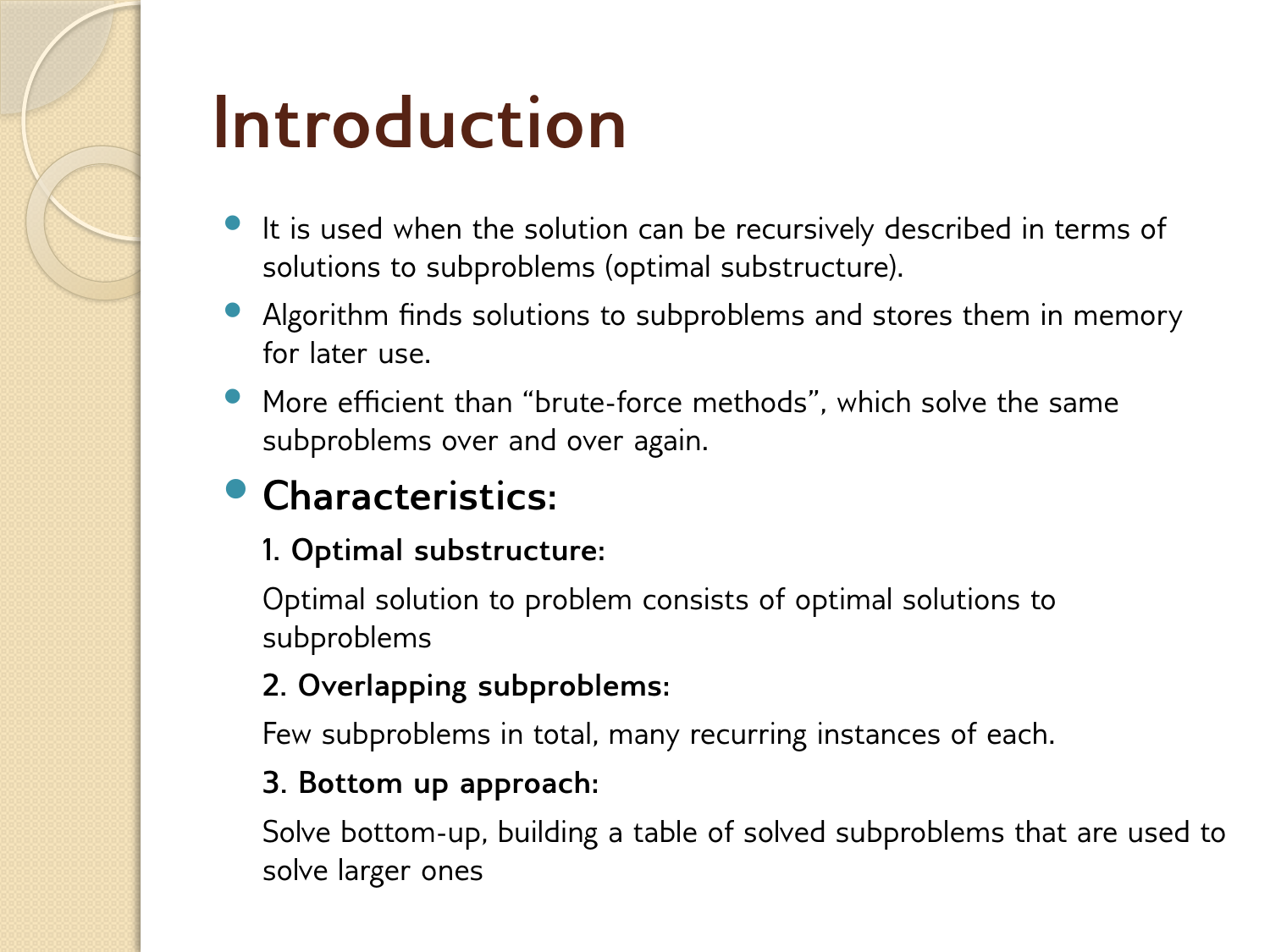

# Introduction
It is used when the solution can be recursively described in terms of solutions to subproblems (optimal substructure).
Algorithm finds solutions to subproblems and stores them in memory for later use.
More efficient than “brute-force methods”, which solve the same subproblems over and over again.
Characteristics:
	1. Optimal substructure:
	Optimal solution to problem consists of optimal solutions to subproblems
	2. Overlapping subproblems:
	Few subproblems in total, many recurring instances of each.
	3. Bottom up approach:
	Solve bottom-up, building a table of solved subproblems that are used to solve larger ones